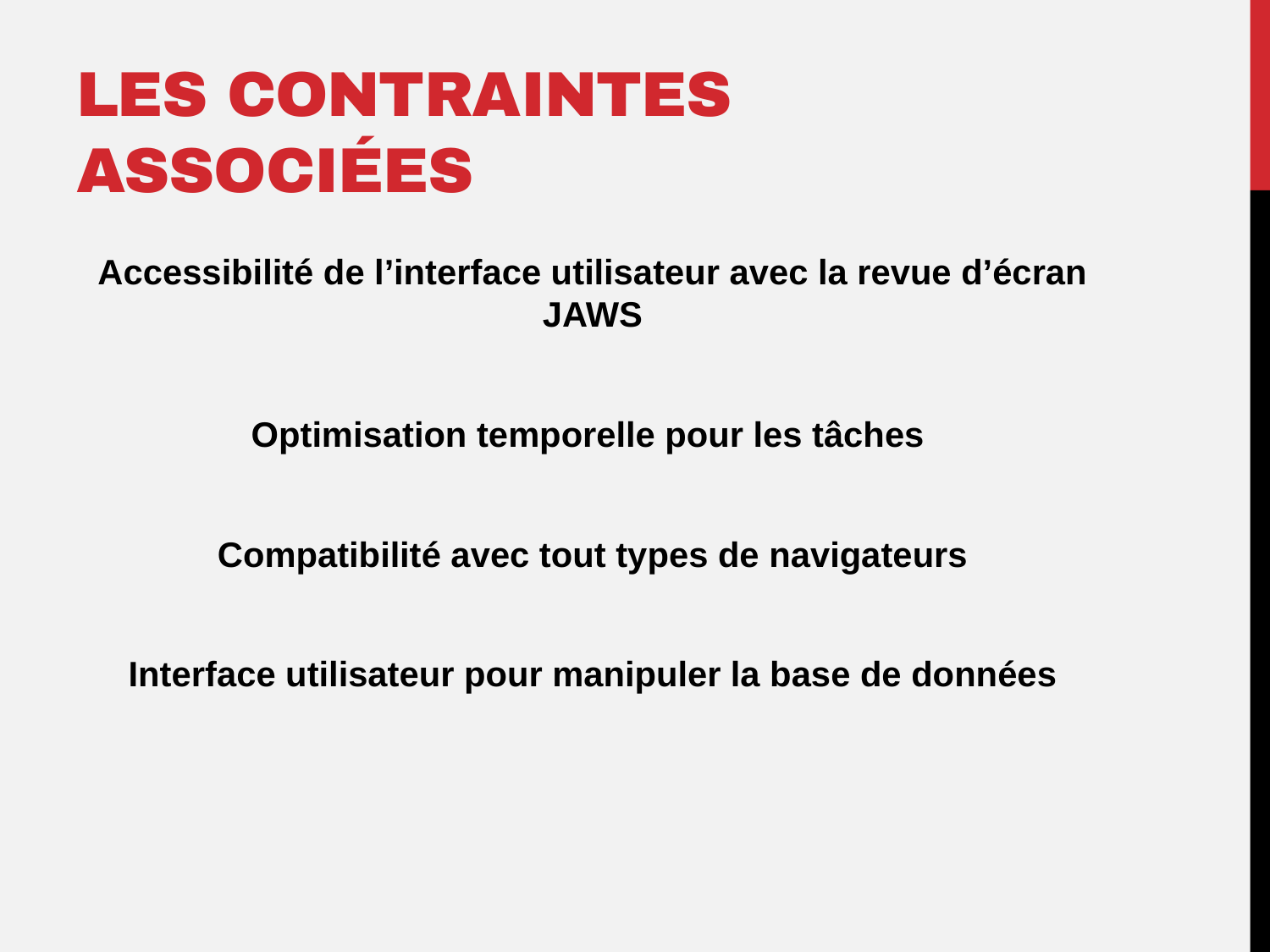

# Les contraintes associées
Accessibilité de l’interface utilisateur avec la revue d’écran JAWS

Optimisation temporelle pour les tâches

Compatibilité avec tout types de navigateurs

Interface utilisateur pour manipuler la base de données